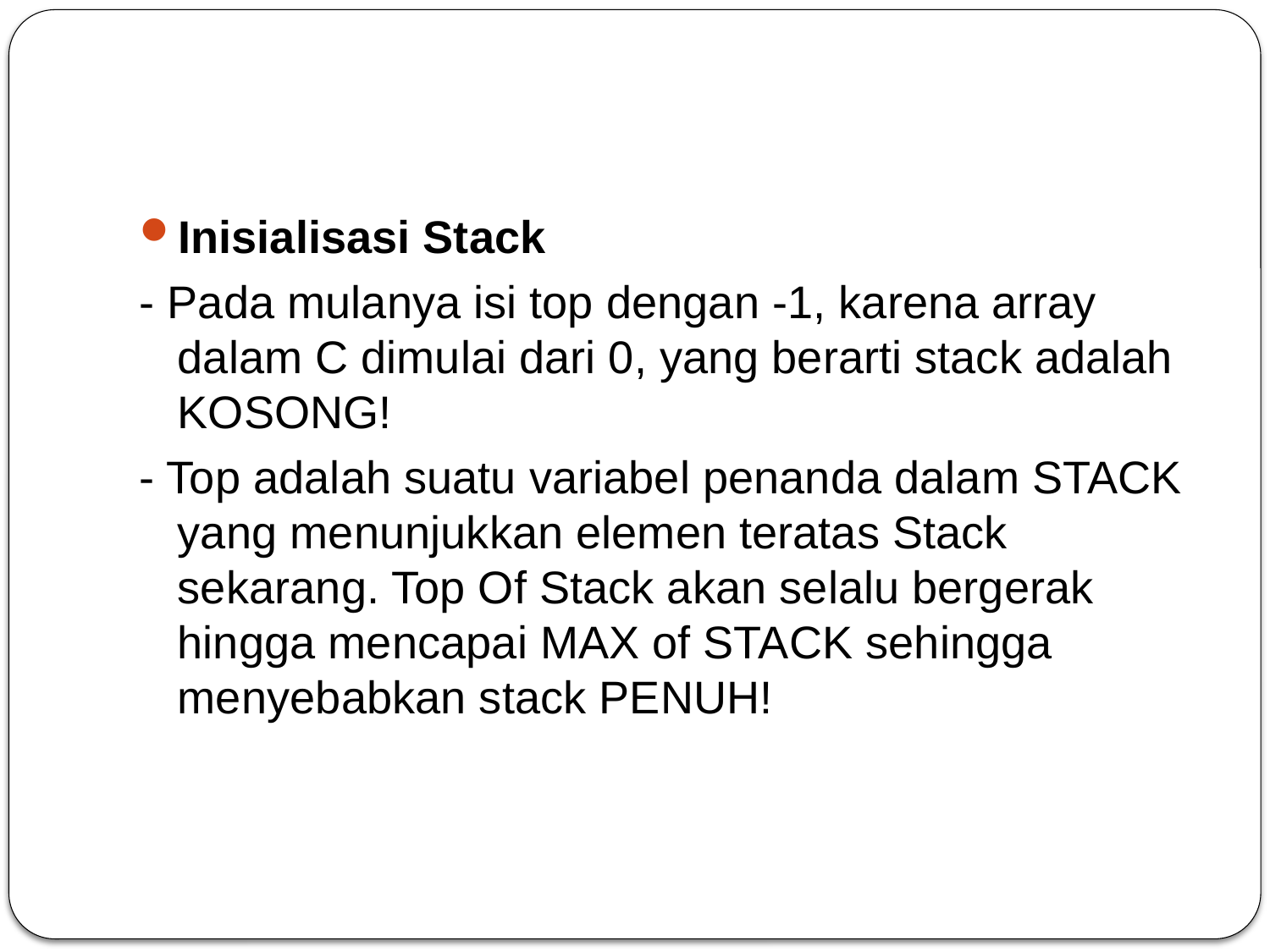

#
Inisialisasi Stack
- Pada mulanya isi top dengan -1, karena array dalam C dimulai dari 0, yang berarti stack adalah KOSONG!
- Top adalah suatu variabel penanda dalam STACK yang menunjukkan elemen teratas Stack sekarang. Top Of Stack akan selalu bergerak hingga mencapai MAX of STACK sehingga menyebabkan stack PENUH!